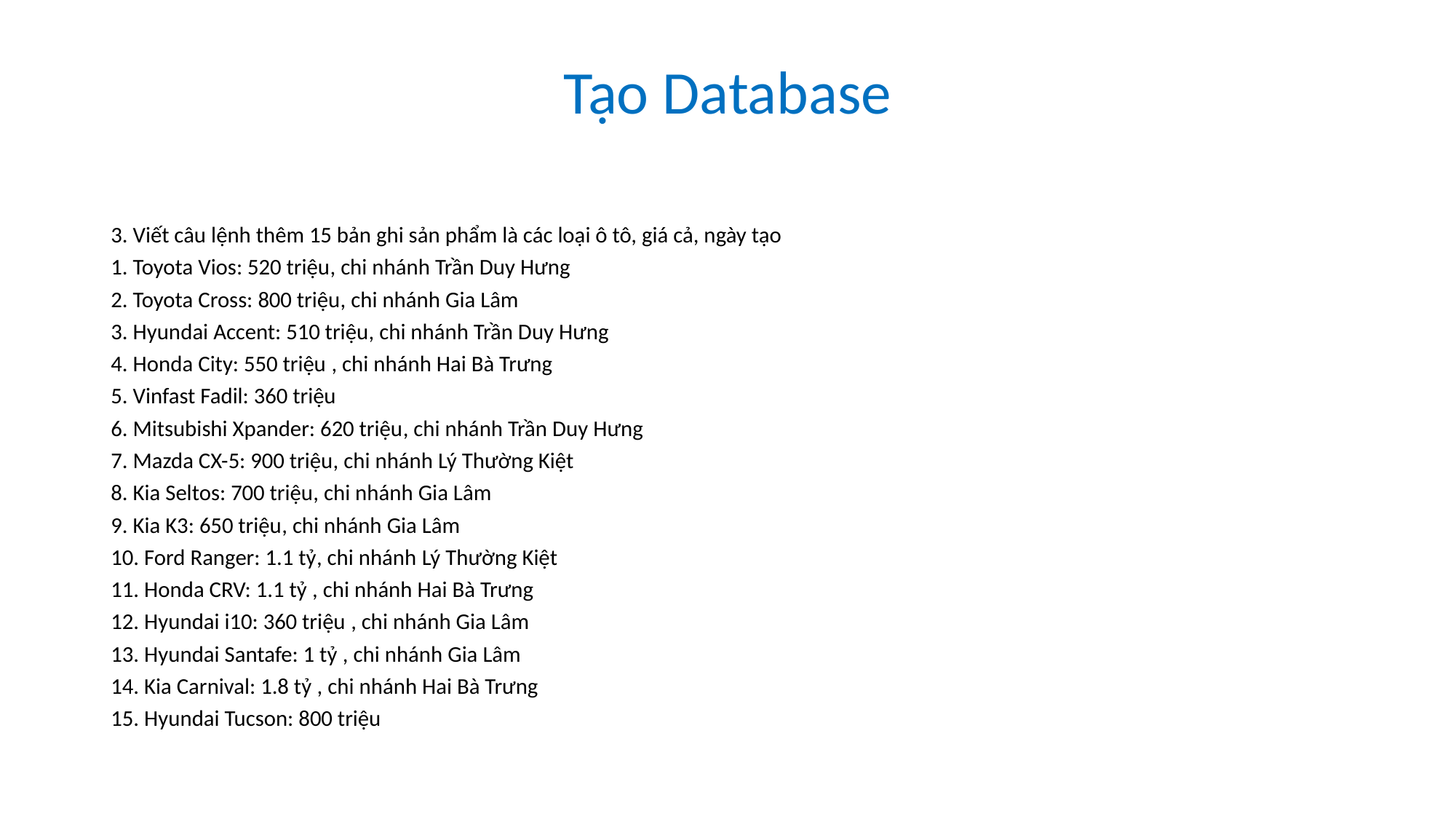

Tạo Database
3. Viết câu lệnh thêm 15 bản ghi sản phẩm là các loại ô tô, giá cả, ngày tạo
1. Toyota Vios: 520 triệu, chi nhánh Trần Duy Hưng
2. Toyota Cross: 800 triệu, chi nhánh Gia Lâm
3. Hyundai Accent: 510 triệu, chi nhánh Trần Duy Hưng
4. Honda City: 550 triệu , chi nhánh Hai Bà Trưng
5. Vinfast Fadil: 360 triệu
6. Mitsubishi Xpander: 620 triệu, chi nhánh Trần Duy Hưng
7. Mazda CX-5: 900 triệu, chi nhánh Lý Thường Kiệt
8. Kia Seltos: 700 triệu, chi nhánh Gia Lâm
9. Kia K3: 650 triệu, chi nhánh Gia Lâm
10. Ford Ranger: 1.1 tỷ, chi nhánh Lý Thường Kiệt
11. Honda CRV: 1.1 tỷ , chi nhánh Hai Bà Trưng
12. Hyundai i10: 360 triệu , chi nhánh Gia Lâm
13. Hyundai Santafe: 1 tỷ , chi nhánh Gia Lâm
14. Kia Carnival: 1.8 tỷ , chi nhánh Hai Bà Trưng
15. Hyundai Tucson: 800 triệu